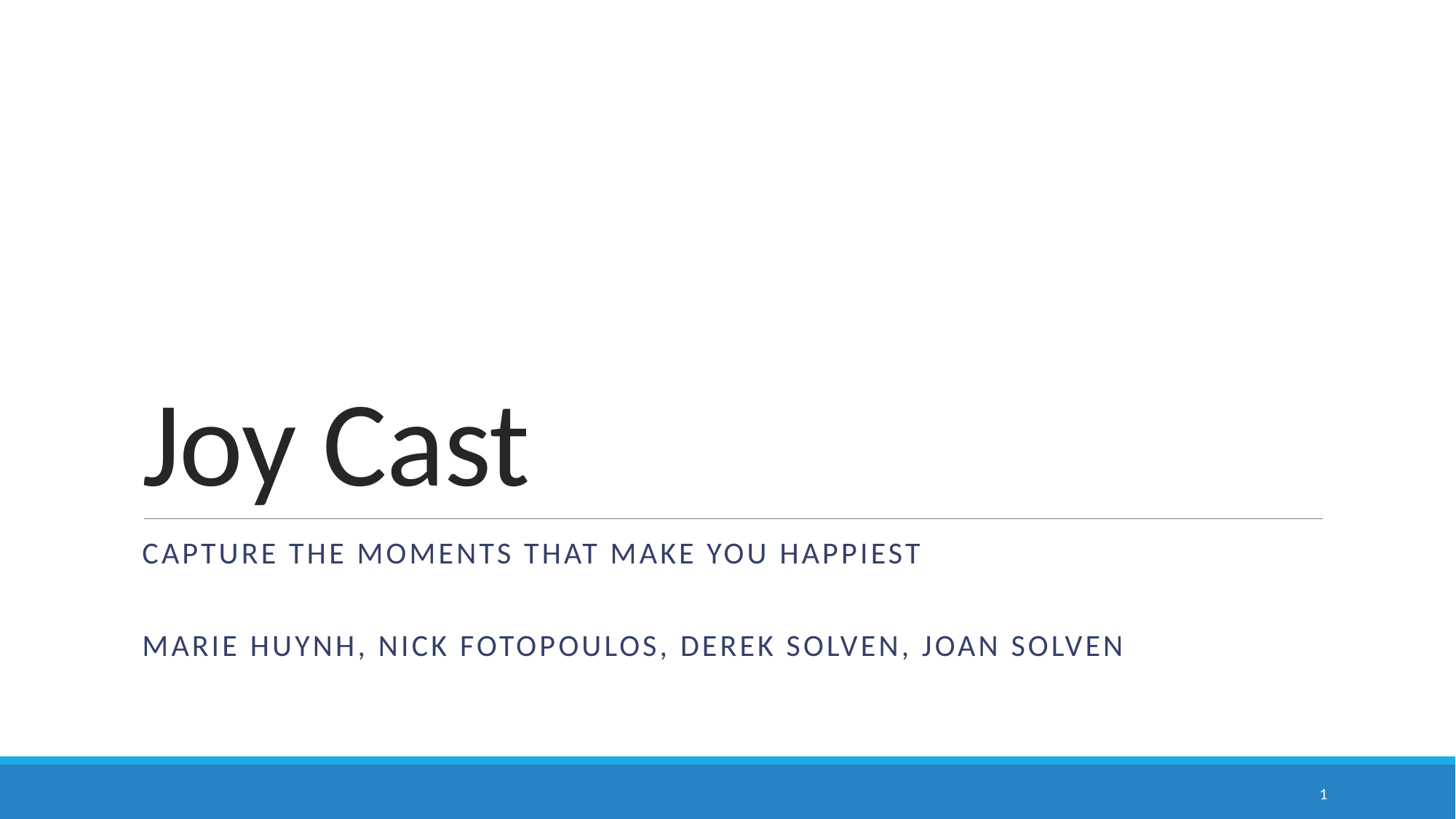

# Joy Cast
Capture the moments that make you happiest

Marie Huynh, Nick Fotopoulos, derek solven, joan solven
1